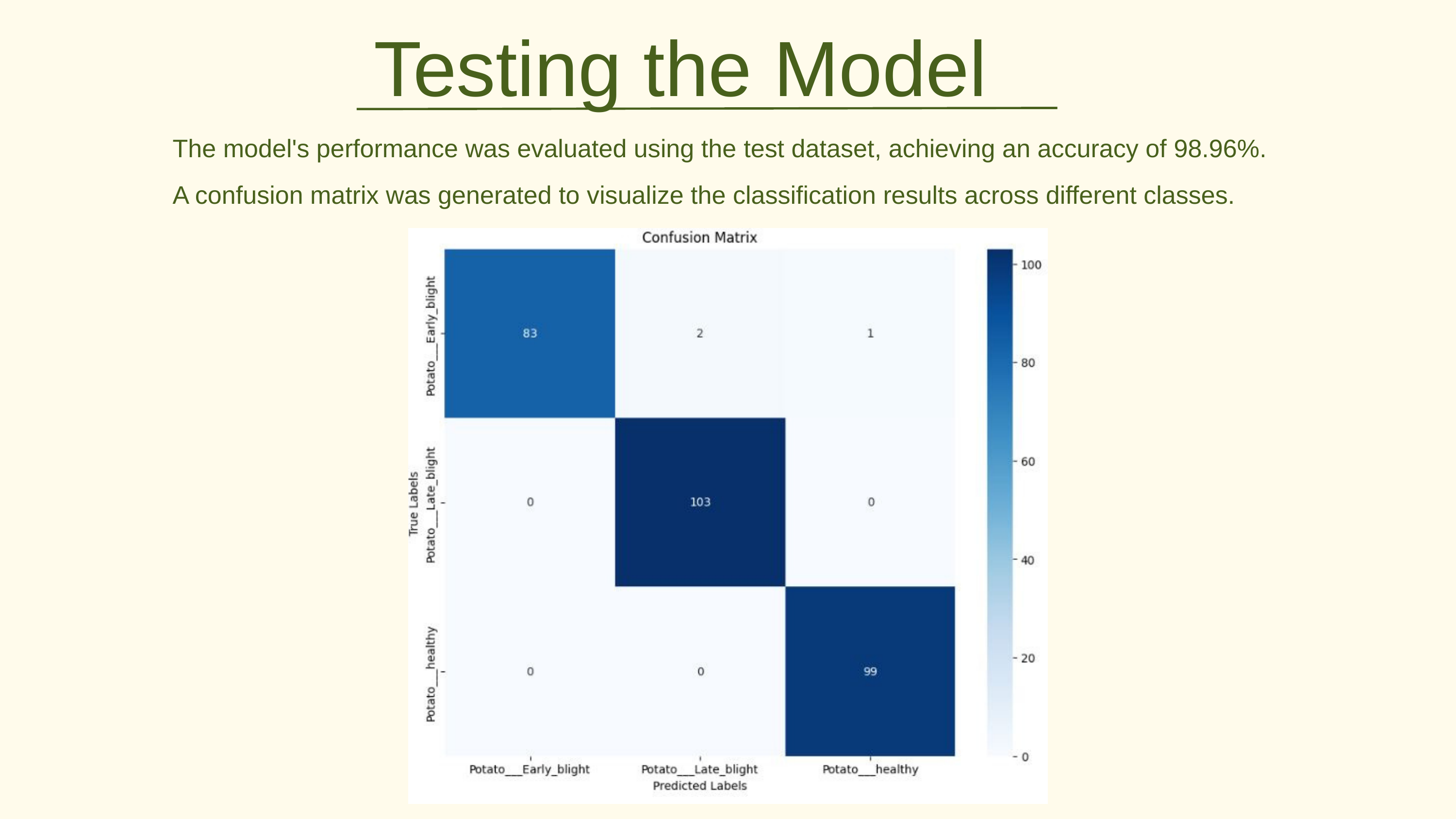

Testing the Model

The model's performance was evaluated using the test dataset, achieving an accuracy of 98.96%.

A confusion matrix was generated to visualize the classification results across different classes.